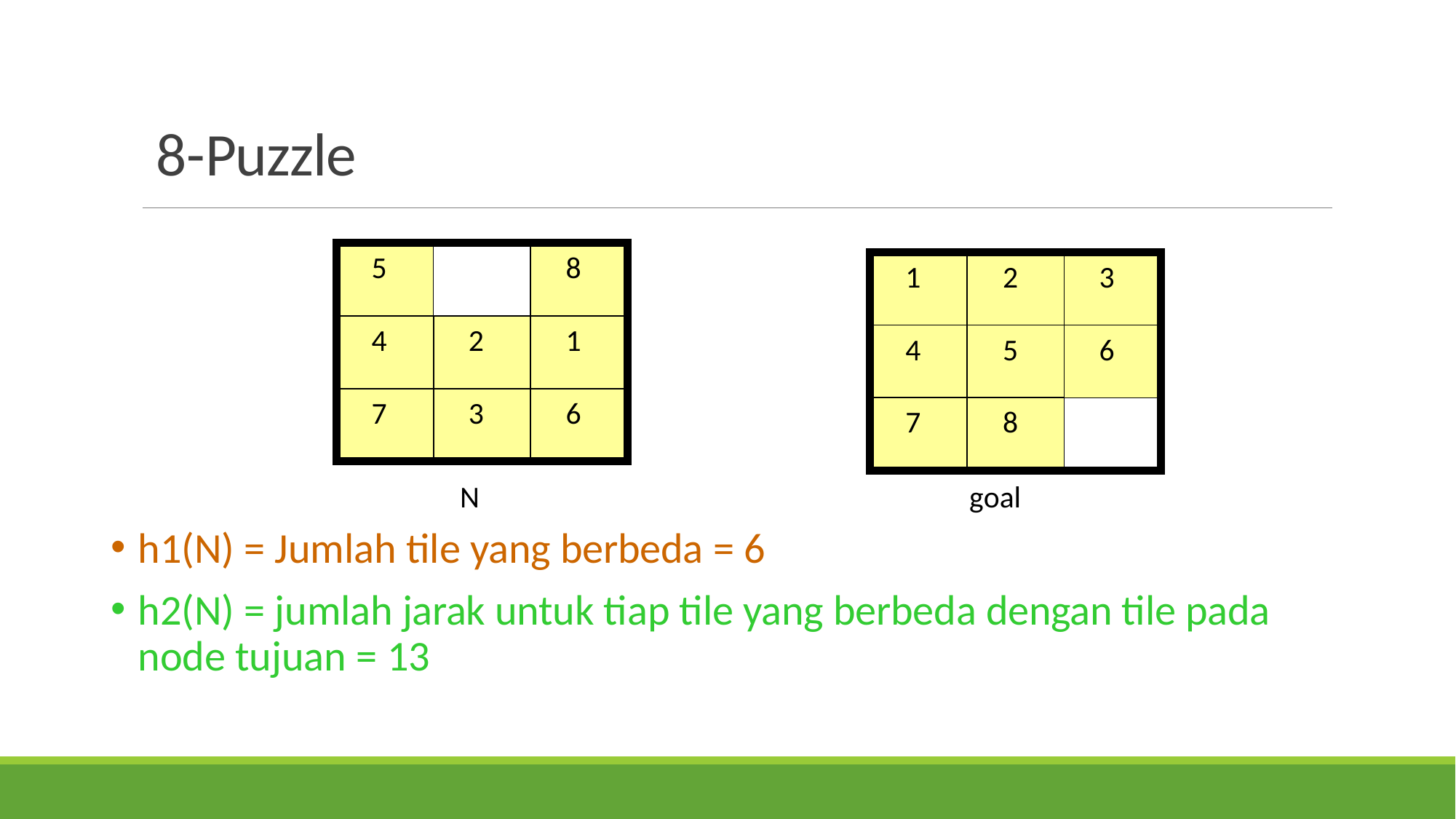

# 8-Puzzle
| 5 |  | 8 |
| --- | --- | --- |
| 4 | 2 | 1 |
| 7 | 3 | 6 |
| 1 | 2 | 3 |
| --- | --- | --- |
| 4 | 5 | 6 |
| 7 | 8 |  |
N
h1(N) = Jumlah tile yang berbeda = 6
goal
h2(N) = jumlah jarak untuk tiap tile yang berbeda dengan tile pada  node tujuan = 13